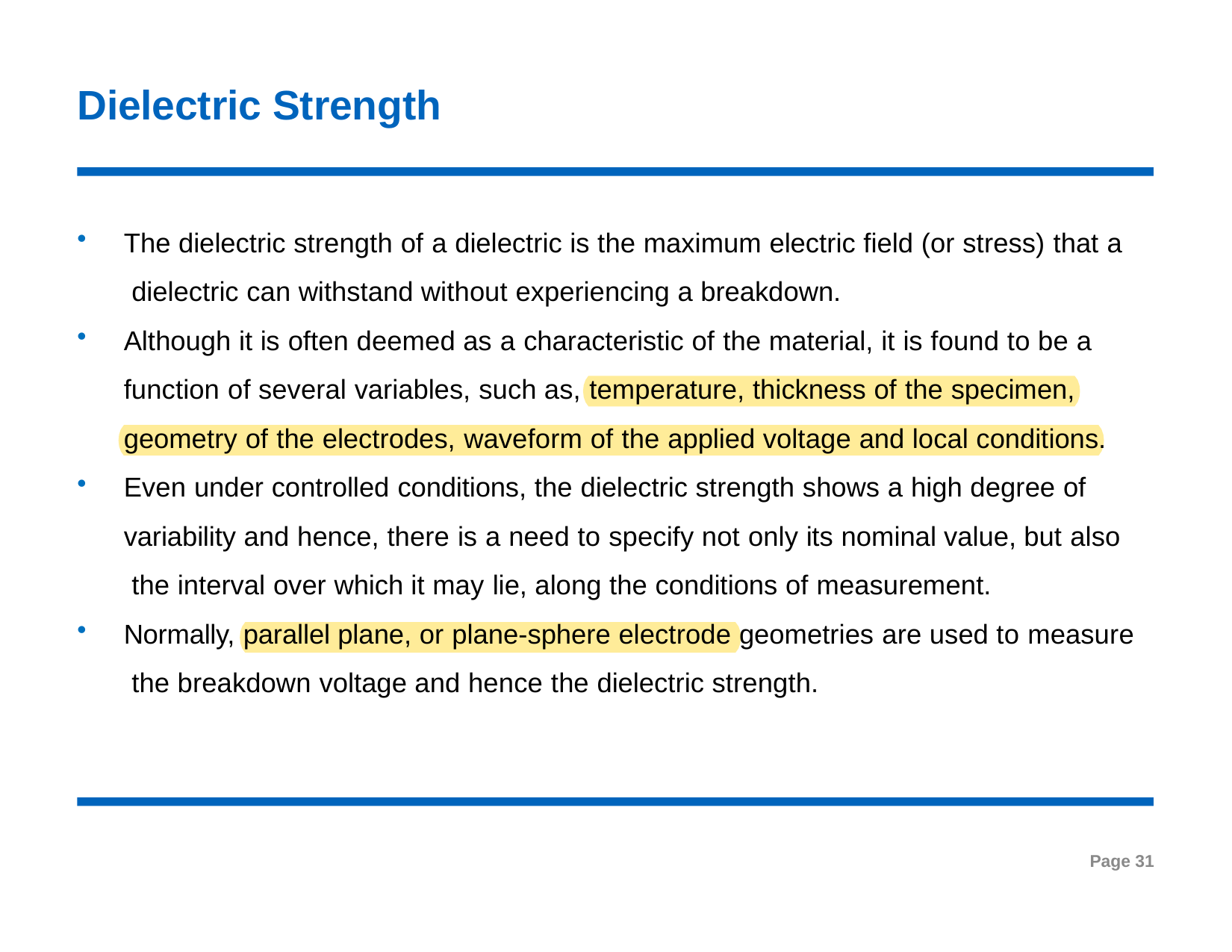

# Dielectric Strength

The dielectric strength of a dielectric is the maximum electric field (or stress) that a  dielectric can withstand without experiencing a breakdown.
Although it is often deemed as a characteristic of the material, it is found to be a  function of several variables, such as, temperature, thickness of the specimen,  geometry of the electrodes, waveform of the applied voltage and local conditions.
Even under controlled conditions, the dielectric strength shows a high degree of  variability and hence, there is a need to specify not only its nominal value, but also  the interval over which it may lie, along the conditions of measurement.
Normally, parallel plane, or plane-sphere electrode geometries are used to measure  the breakdown voltage and hence the dielectric strength.

Page 31